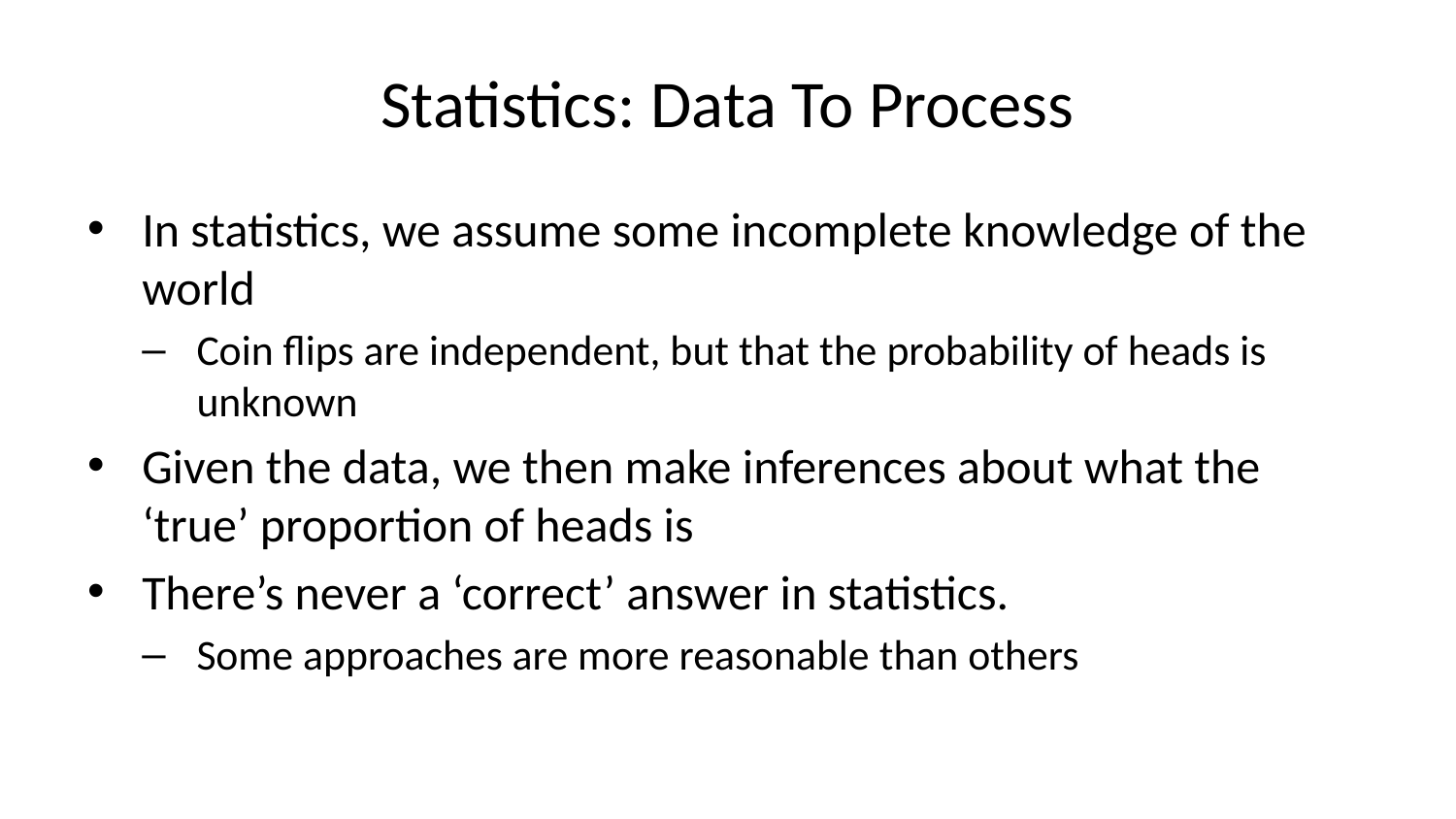

# Statistics: Data To Process
In statistics, we assume some incomplete knowledge of the world
Coin flips are independent, but that the probability of heads is unknown
Given the data, we then make inferences about what the ‘true’ proportion of heads is
There’s never a ‘correct’ answer in statistics.
Some approaches are more reasonable than others